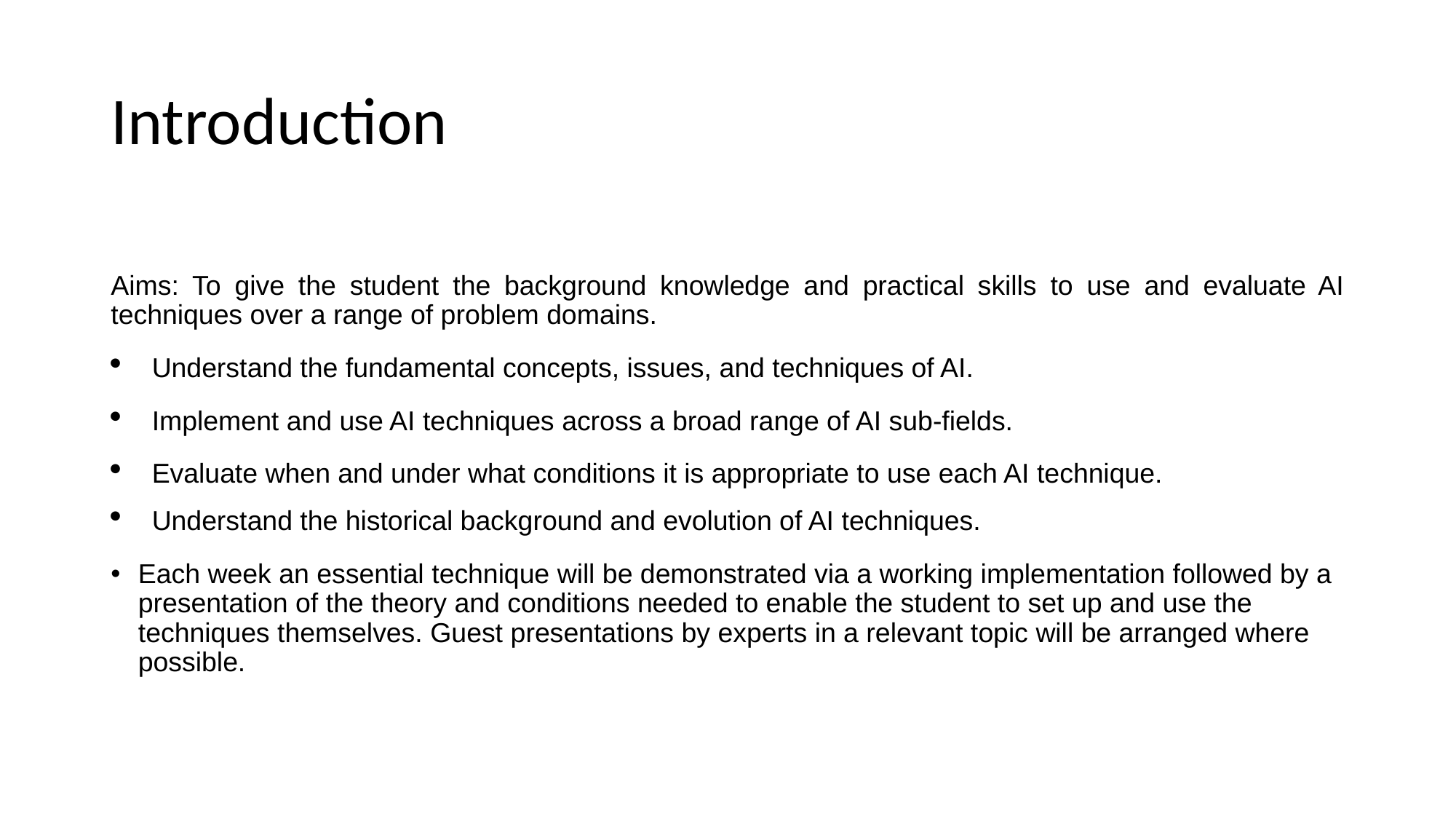

# Introduction

Aims: To give the student the background knowledge and practical skills to use and evaluate AI techniques over a range of problem domains.
Understand the fundamental concepts, issues, and techniques of AI.
Implement and use AI techniques across a broad range of AI sub-fields.
Evaluate when and under what conditions it is appropriate to use each AI technique.
Understand the historical background and evolution of AI techniques.
Each week an essential technique will be demonstrated via a working implementation followed by a presentation of the theory and conditions needed to enable the student to set up and use the techniques themselves. Guest presentations by experts in a relevant topic will be arranged where possible.